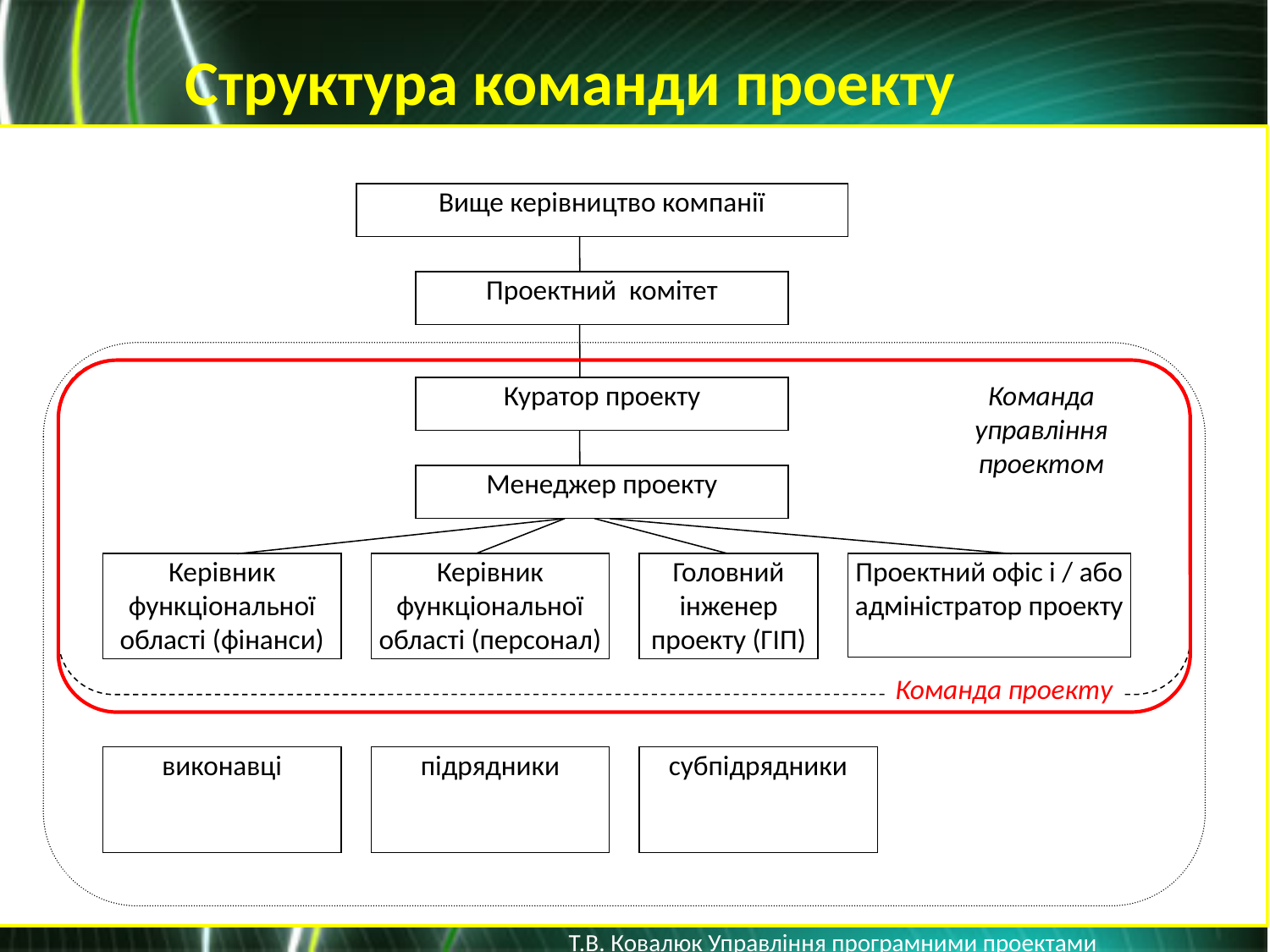

Структура команди проекту

Вище керівництво компанії

Проектний  комітет

Куратор проекту
Команда управління проектом

Менеджер проекту

Керівник функціональної області (фінанси)
Керівник функціональної області (персонал)
Головний інженер проекту (ГІП)
Проектний офіс і / або адміністратор проекту
Команда проекту
виконавці
підрядники
субпідрядники